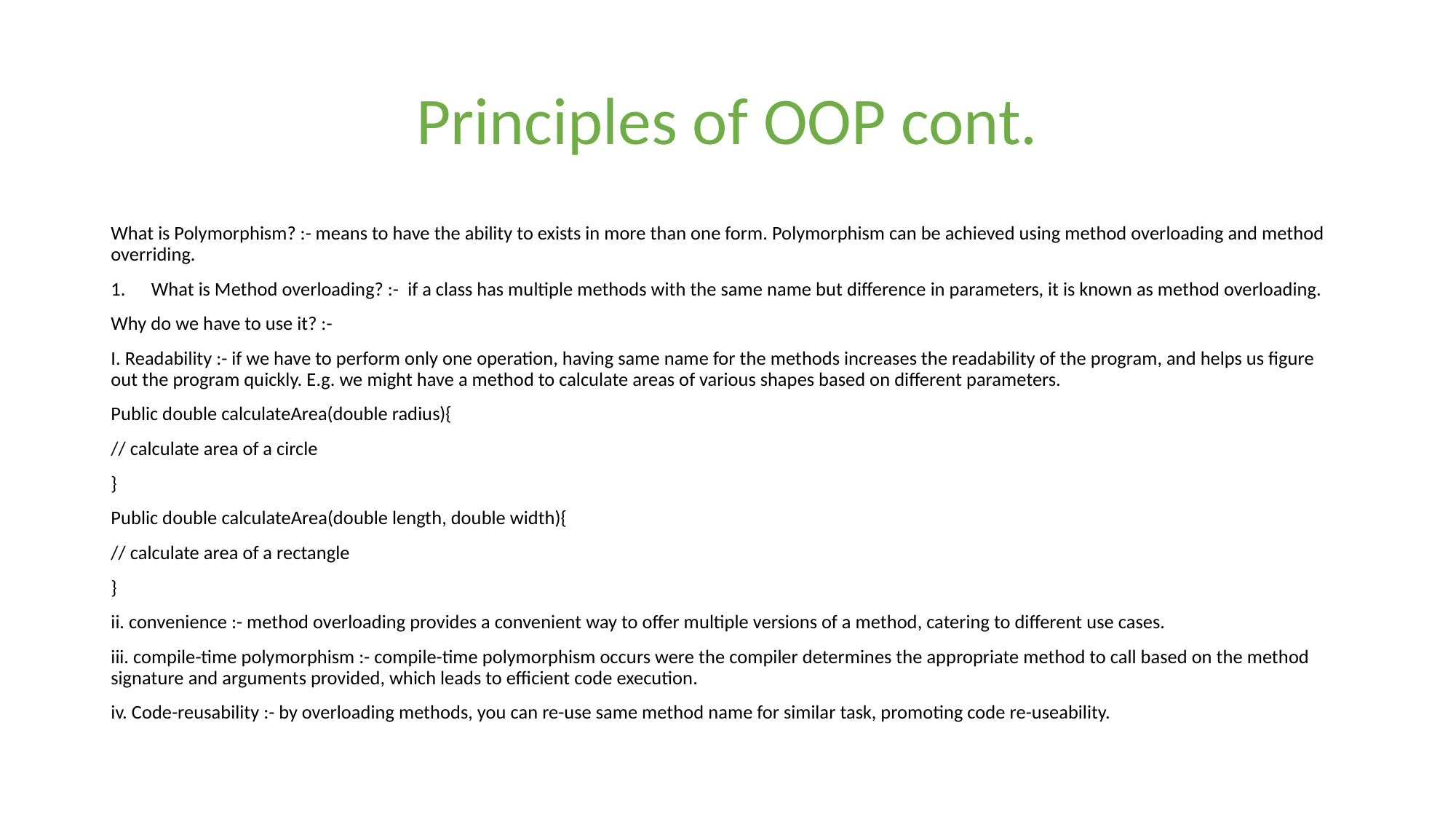

# Principles of OOP cont.
What is Polymorphism? :- means to have the ability to exists in more than one form. Polymorphism can be achieved using method overloading and method overriding.
What is Method overloading? :-  if a class has multiple methods with the same name but difference in parameters, it is known as method overloading.
Why do we have to use it? :-
I. Readability :- if we have to perform only one operation, having same name for the methods increases the readability of the program, and helps us figure out the program quickly. E.g. we might have a method to calculate areas of various shapes based on different parameters.
Public double calculateArea(double radius){
// calculate area of a circle
}
Public double calculateArea(double length, double width){
// calculate area of a rectangle
}
ii. convenience :- method overloading provides a convenient way to offer multiple versions of a method, catering to different use cases.
iii. compile-time polymorphism :- compile-time polymorphism occurs were the compiler determines the appropriate method to call based on the method signature and arguments provided, which leads to efficient code execution.
iv. Code-reusability :- by overloading methods, you can re-use same method name for similar task, promoting code re-useability.